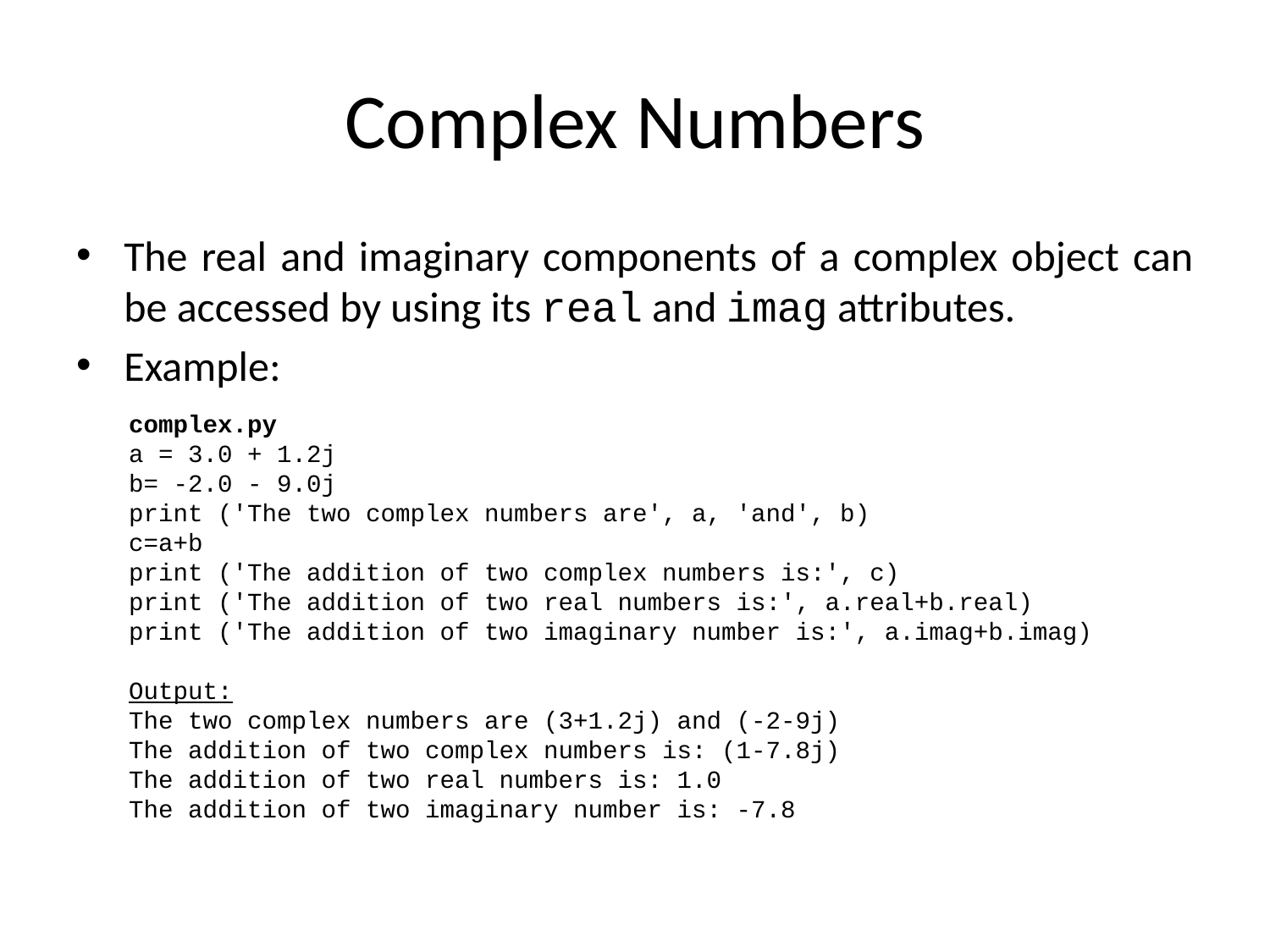

# Complex Numbers
The real and imaginary components of a complex object can be accessed by using its real and imag attributes.
Example:
complex.py
a = 3.0 + 1.2j
b= -2.0 - 9.0j
print ('The two complex numbers are', a, 'and', b)
c=a+b
print ('The addition of two complex numbers is:', c)
print ('The addition of two real numbers is:', a.real+b.real)
print ('The addition of two imaginary number is:', a.imag+b.imag)

Output:
The two complex numbers are (3+1.2j) and (-2-9j)
The addition of two complex numbers is: (1-7.8j)
The addition of two real numbers is: 1.0
The addition of two imaginary number is: -7.8